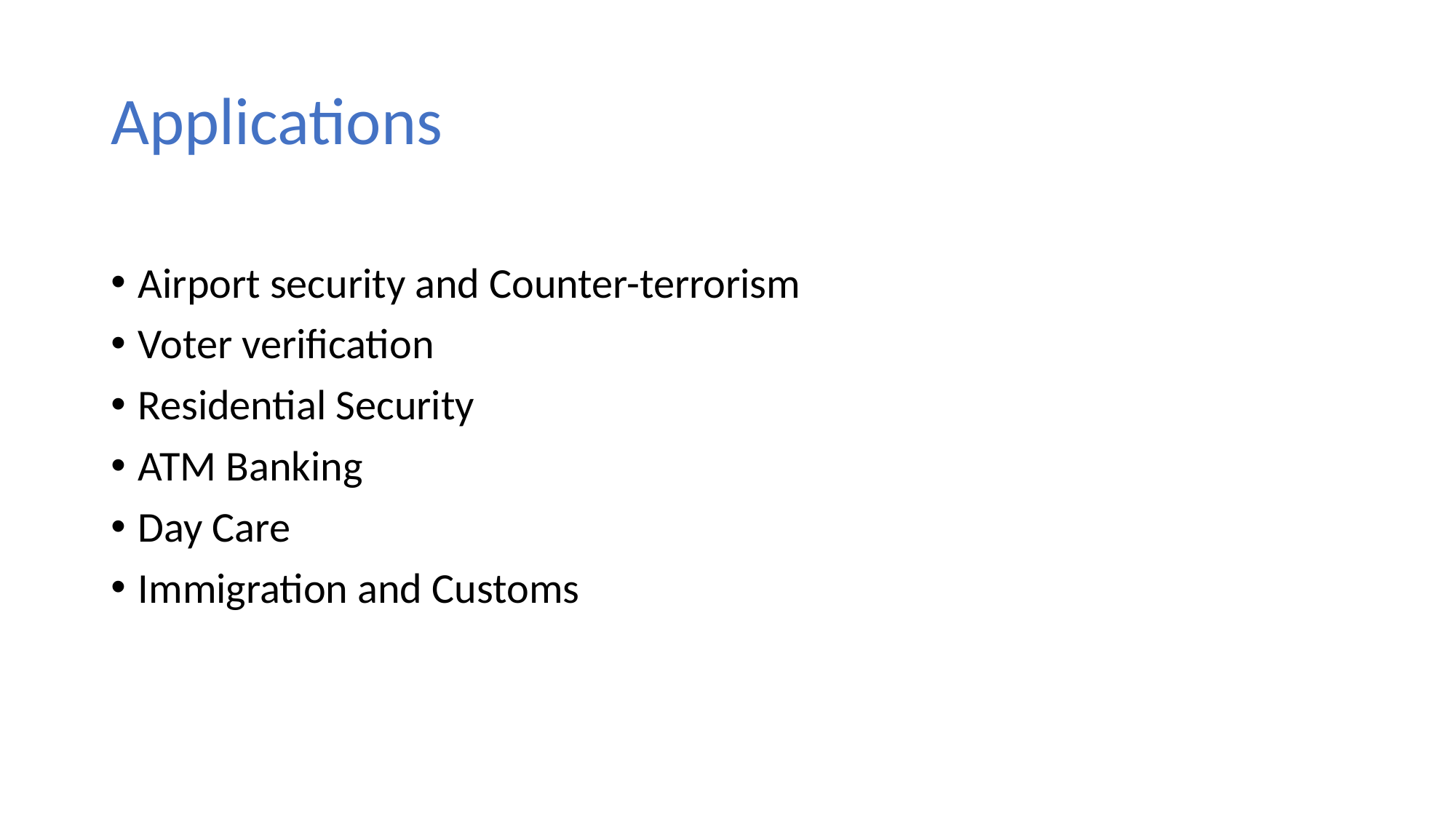

# Applications
Airport security and Counter-terrorism
Voter verification
Residential Security
ATM Banking
Day Care
Immigration and Customs